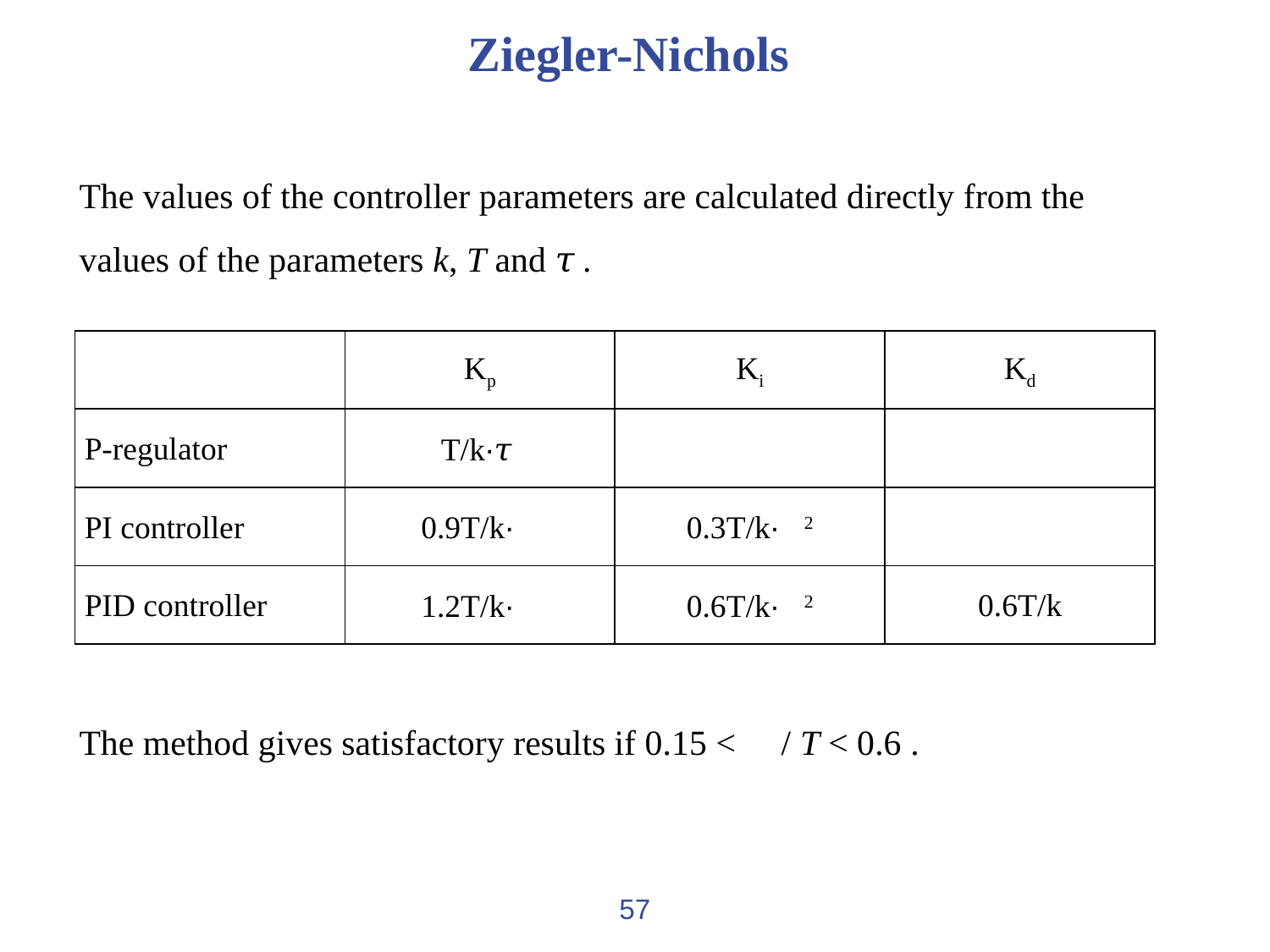

# Ziegler-Nichols
The values of the controller parameters are calculated directly from the values of the parameters k, T and 𝜏.
|  | Kp | Ki | Kd |
| --- | --- | --- | --- |
| P-regulator | T/k∙𝜏 |  |  |
| PI controller | 0.9T/k∙𝜏 | 0.3T/k∙𝜏2 |  |
| PID controller | 1.2T/k∙𝜏 | 0.6T/k∙𝜏2 | 0.6T/k |
The method gives satisfactory results if 0.15 < 𝜏 / T < 0.6 .
57